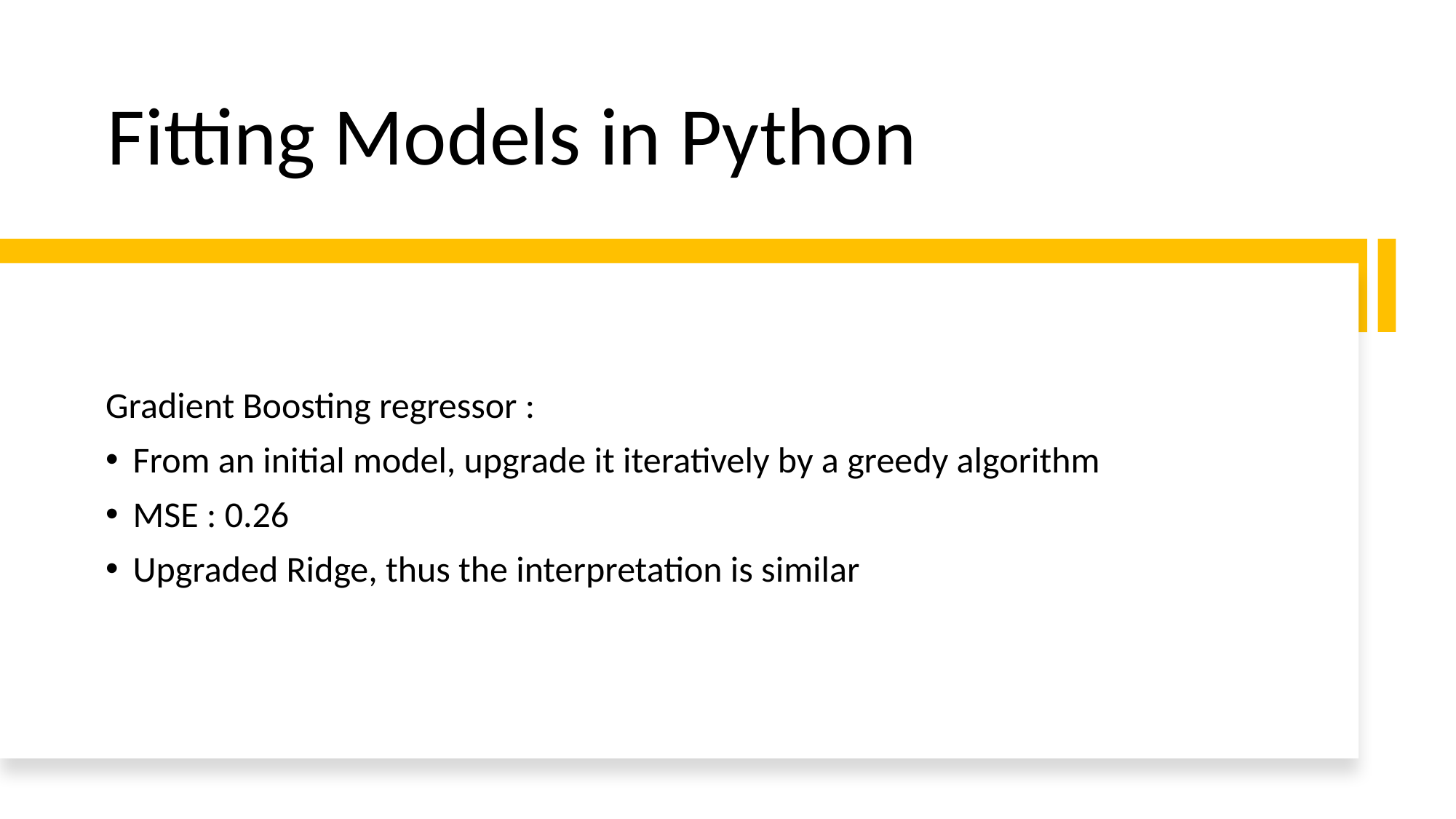

# Fitting Models in Python

Gradient Boosting regressor :
From an initial model, upgrade it iteratively by a greedy algorithm
MSE : 0.26
Upgraded Ridge, thus the interpretation is similar